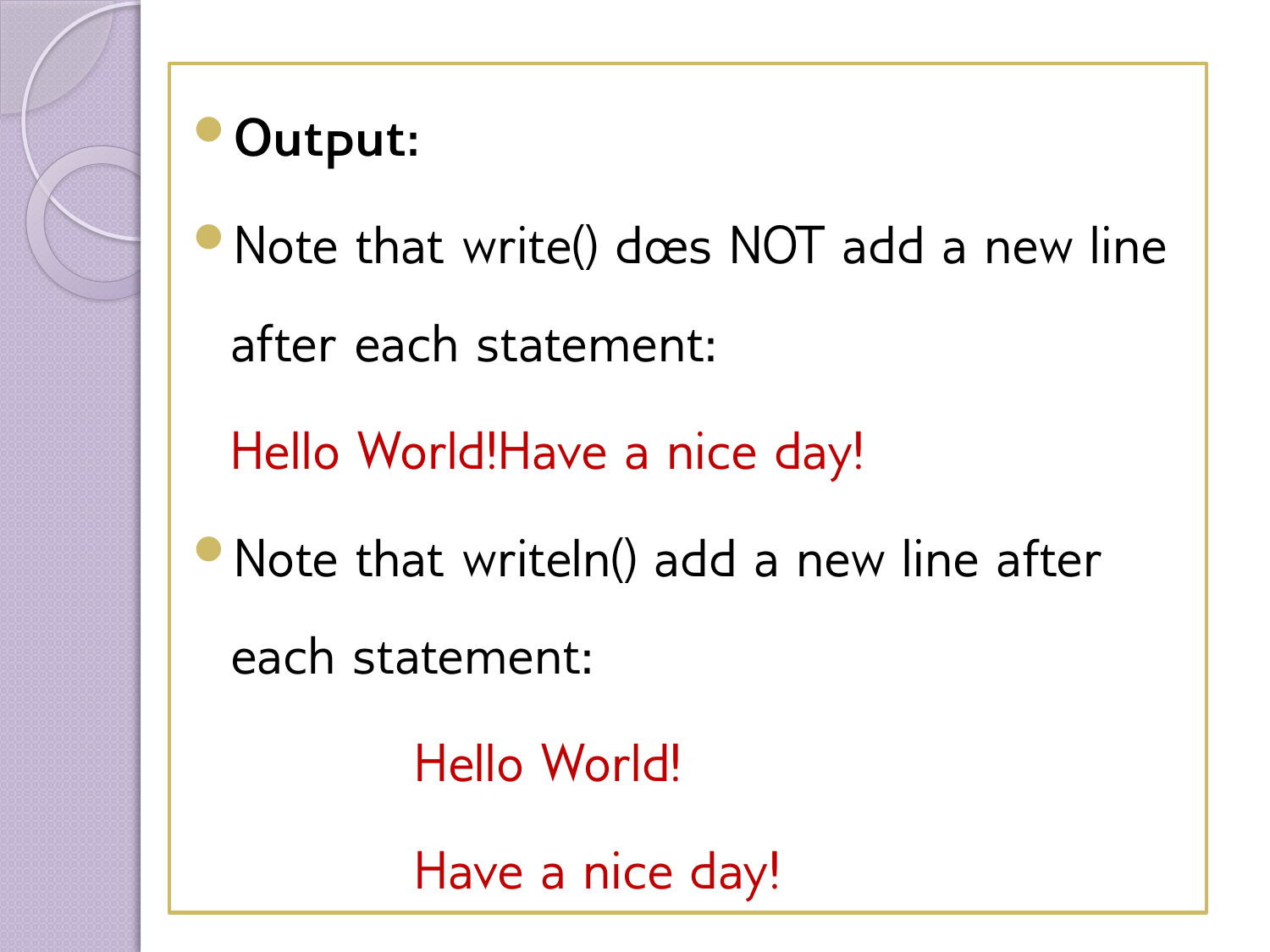

Output:
Note that write() does NOT add a new line after each statement:
			Hello World!Have a nice day!
Note that writeln() add a new line after each statement:
Hello World!
Have a nice day!